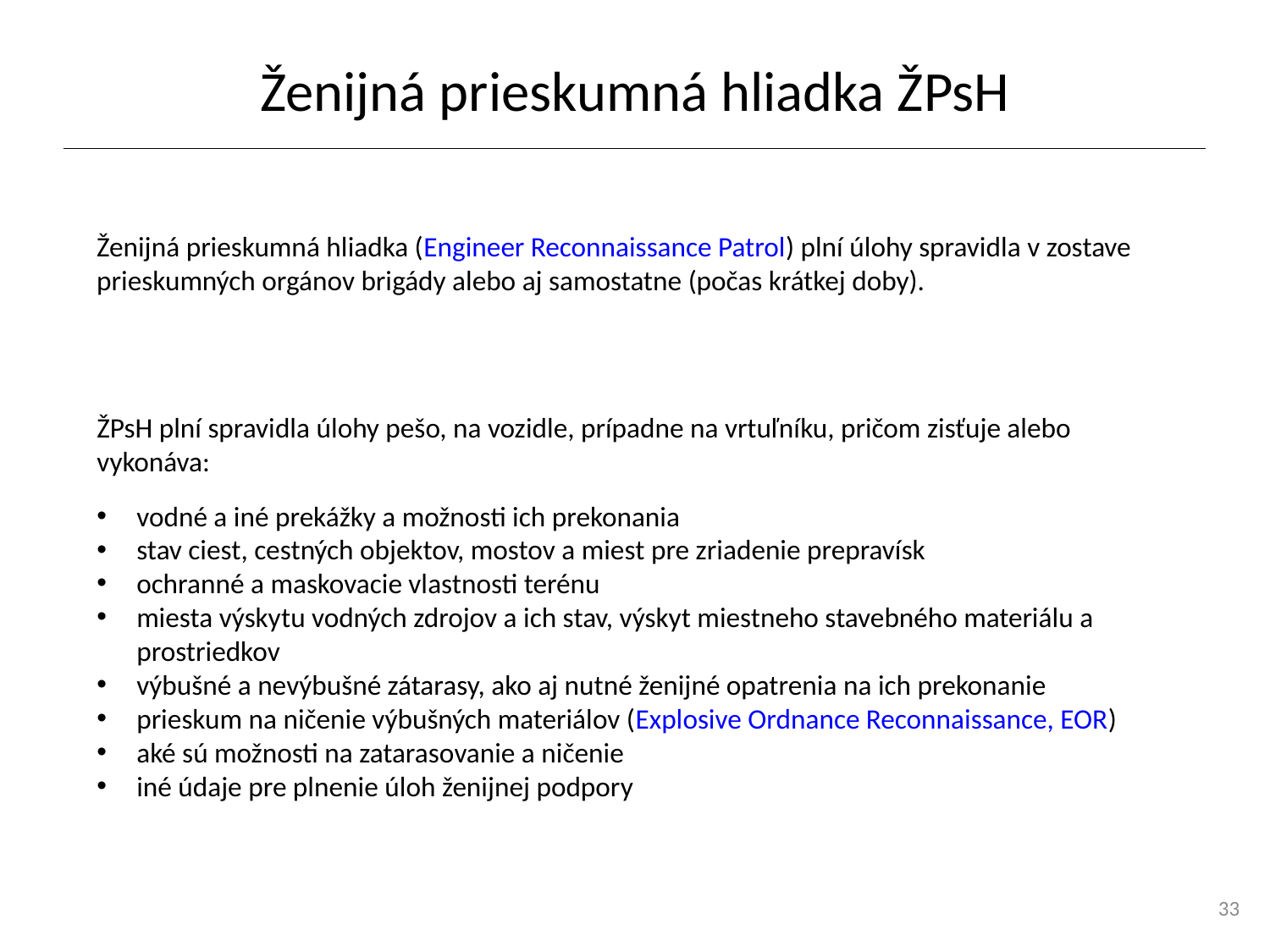

# Ženijná prieskumná hliadka ŽPsH
Ženijná prieskumná hliadka (Engineer Reconnaissance Patrol) plní úlohy spravidla v zostave prieskumných orgánov brigády alebo aj samostatne (počas krátkej doby).
ŽPsH plní spravidla úlohy pešo, na vozidle, prípadne na vrtuľníku, pričom zisťuje alebo vykonáva:
vodné a iné prekážky a možnosti ich prekonania
stav ciest, cestných objektov, mostov a miest pre zriadenie prepravísk
ochranné a maskovacie vlastnosti terénu
miesta výskytu vodných zdrojov a ich stav, výskyt miestneho stavebného materiálu a prostriedkov
výbušné a nevýbušné zátarasy, ako aj nutné ženijné opatrenia na ich prekonanie
prieskum na ničenie výbušných materiálov (Explosive Ordnance Reconnaissance, EOR)
aké sú možnosti na zatarasovanie a ničenie
iné údaje pre plnenie úloh ženijnej podpory
33